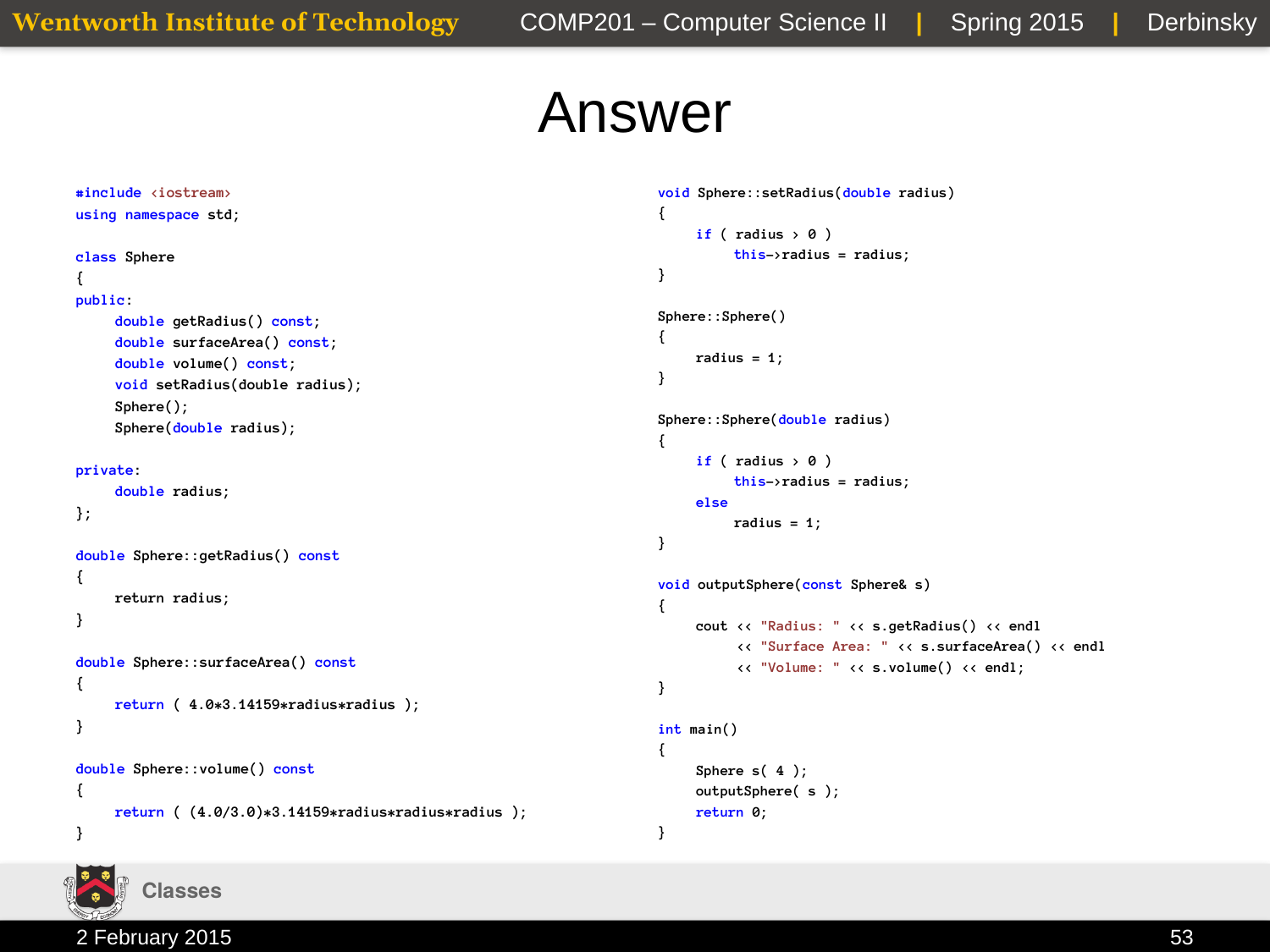

# Answer
#include <iostream>
using namespace std;

class Sphere
{
public:
	double getRadius() const;
	double surfaceArea() const;
	double volume() const;
	void setRadius(double radius);
	Sphere();
	Sphere(double radius);

private:
	double radius;
};

double Sphere::getRadius() const
{
	return radius;
}

double Sphere::surfaceArea() const
{
	return ( 4.0*3.14159*radius*radius );
}

double Sphere::volume() const
{
	return ( (4.0/3.0)*3.14159*radius*radius*radius );
}
void Sphere::setRadius(double radius)
{
	if ( radius > 0 )
		this->radius = radius;
}

Sphere::Sphere()
{
	radius = 1;
}

Sphere::Sphere(double radius)
{
	if ( radius > 0 )
		this->radius = radius;
	else
		radius = 1;
}

void outputSphere(const Sphere& s)
{
	cout << "Radius: " << s.getRadius() << endl
	     << "Surface Area: " << s.surfaceArea() << endl
	     << "Volume: " << s.volume() << endl;
}

int main()
{
	Sphere s( 4 );
	outputSphere( s );
	return 0;
}
Classes
2 February 2015
53